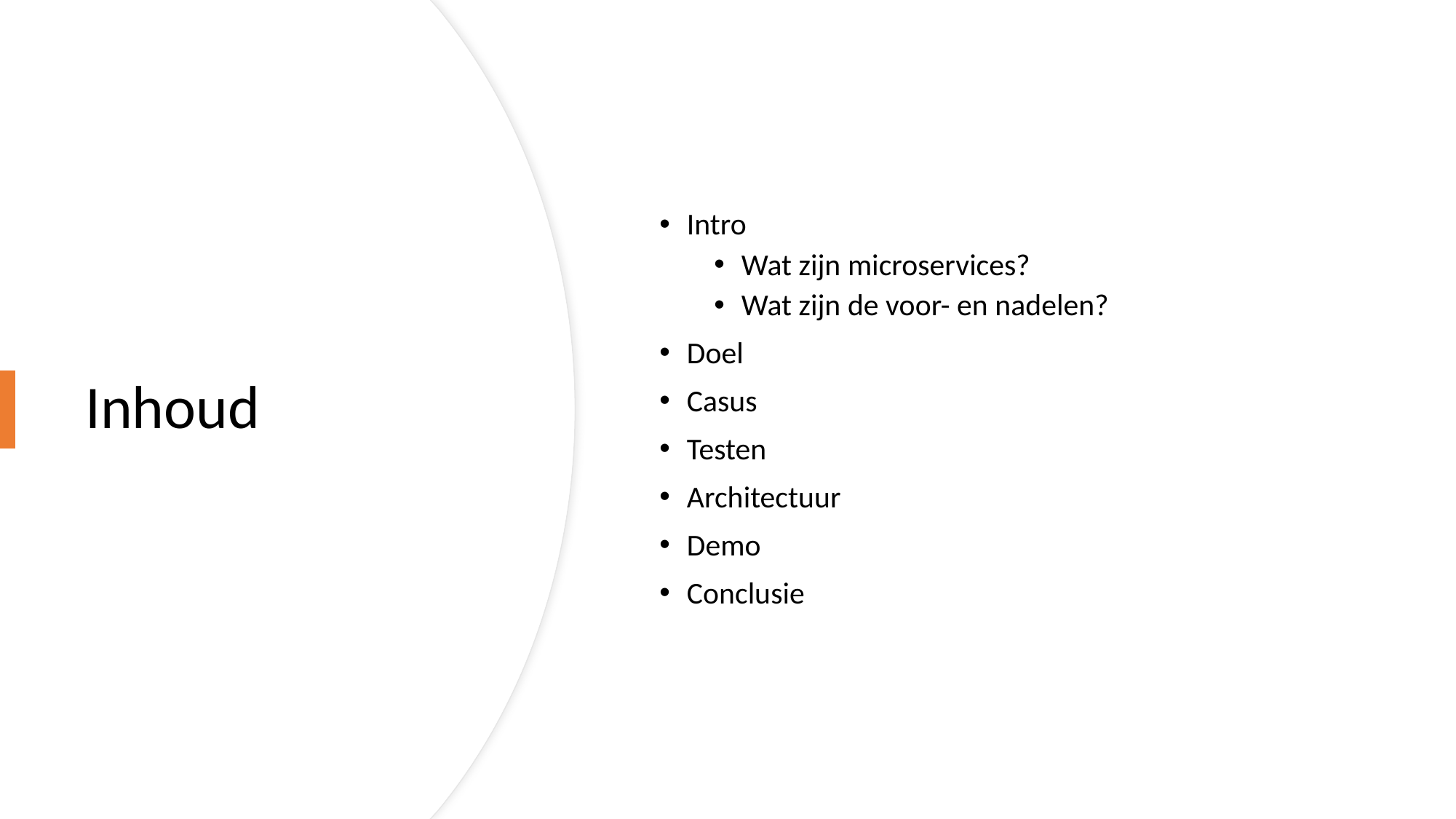

Intro
Wat zijn microservices?
Wat zijn de voor- en nadelen?
Doel
Casus
Testen
Architectuur
Demo
Conclusie
# Inhoud